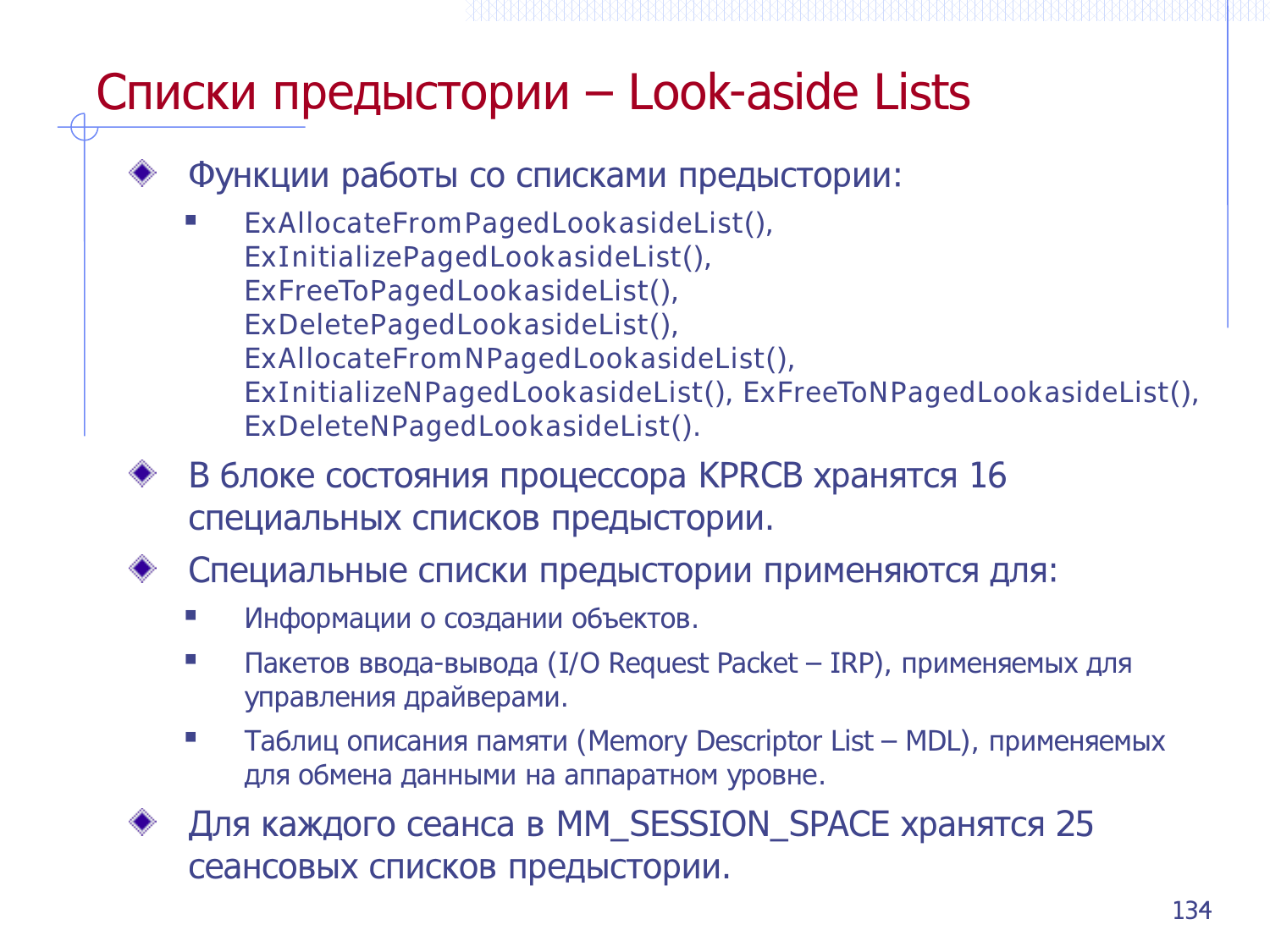

# Списки предыстории – Look-aside Lists
Функции работы со списками предыстории:
ExAllocateFromPagedLookasideList(), ExInitializePagedLookasideList(),
ExFreeToPagedLookasideList(),
ExDeletePagedLookasideList(), ExAllocateFromNPagedLookasideList(), ExInitializeNPagedLookasideList(), ExFreeToNPagedLookasideList(),
ExDeleteNPagedLookasideList().
В блоке состояния процессора KPRCB хранятся 16 специальных списков предыстории.
Специальные списки предыстории применяются для:
Информации о создании объектов.
Пакетов ввода-вывода (I/O Request Packet – IRP), применяемых для управления драйверами.
Таблиц описания памяти (Memory Descriptor List – MDL), применяемых для обмена данными на аппаратном уровне.
Для каждого сеанса в MM_SESSION_SPACE хранятся 25 сеансовых списков предыстории.
134